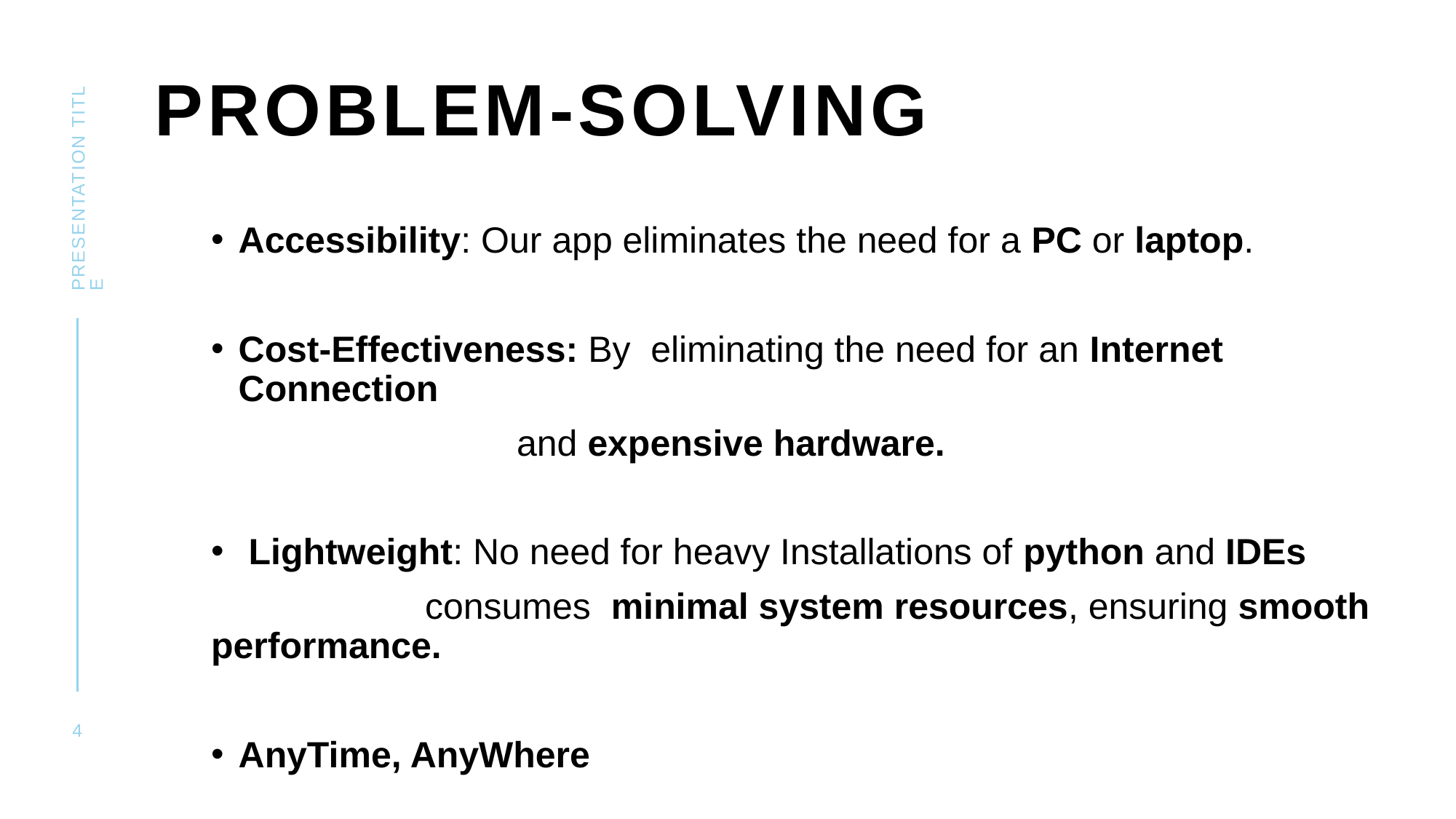

# Problem-solving
presentation title
Accessibility: Our app eliminates the need for a PC or laptop.

Cost-Effectiveness: By  eliminating the need for an Internet Connection
                              and expensive hardware.

 Lightweight: No need for heavy Installations of python and IDEs
                     consumes  minimal system resources, ensuring smooth performance.

AnyTime, AnyWhere
4